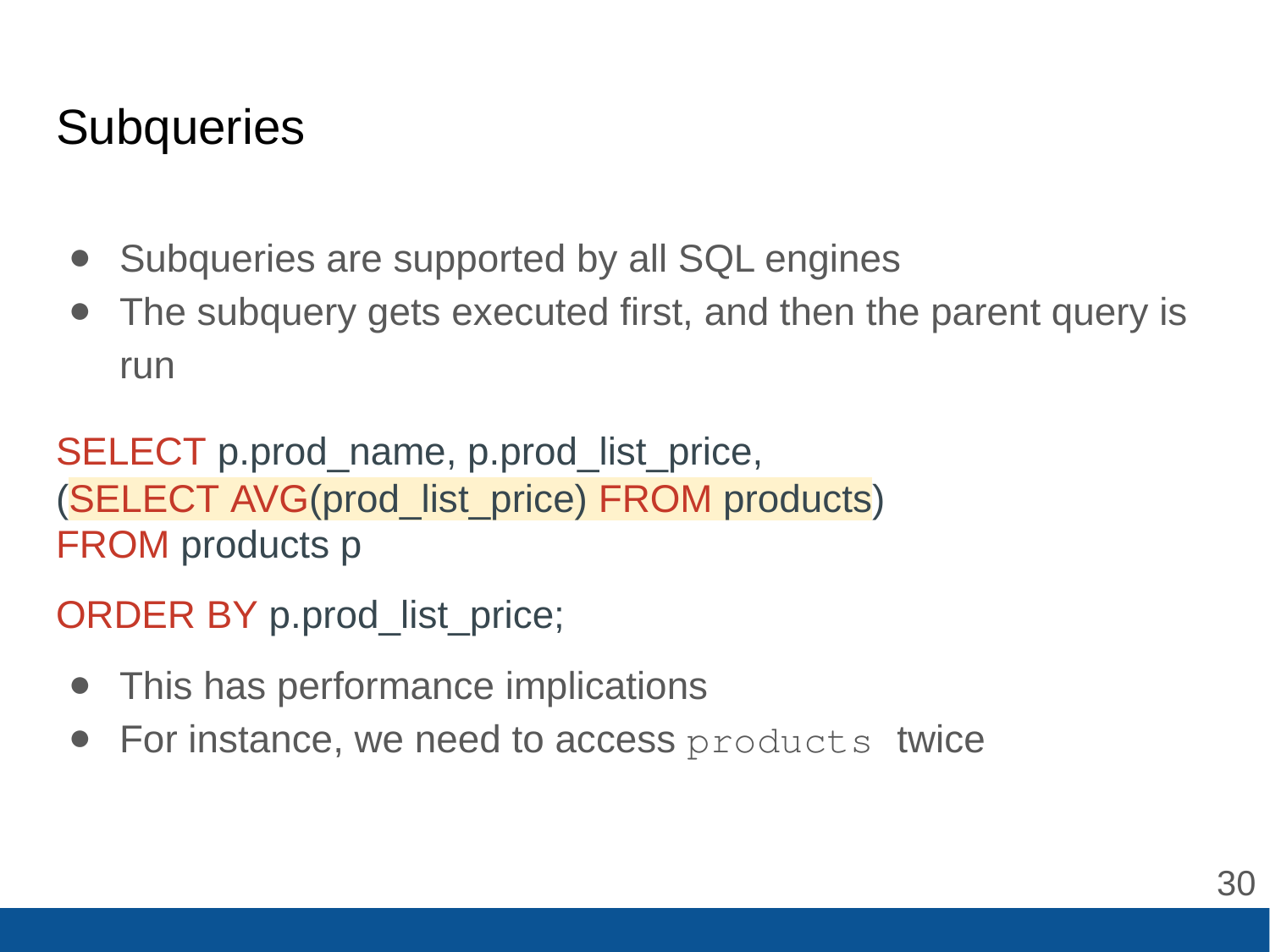

# Subqueries
Subqueries are supported by all SQL engines
The subquery gets executed first, and then the parent query is run

This has performance implications
For instance, we need to access products twice
SELECT p.prod_name, p.prod_list_price,
(SELECT AVG(prod_list_price) FROM products)
FROM products p
ORDER BY p.prod_list_price;
30